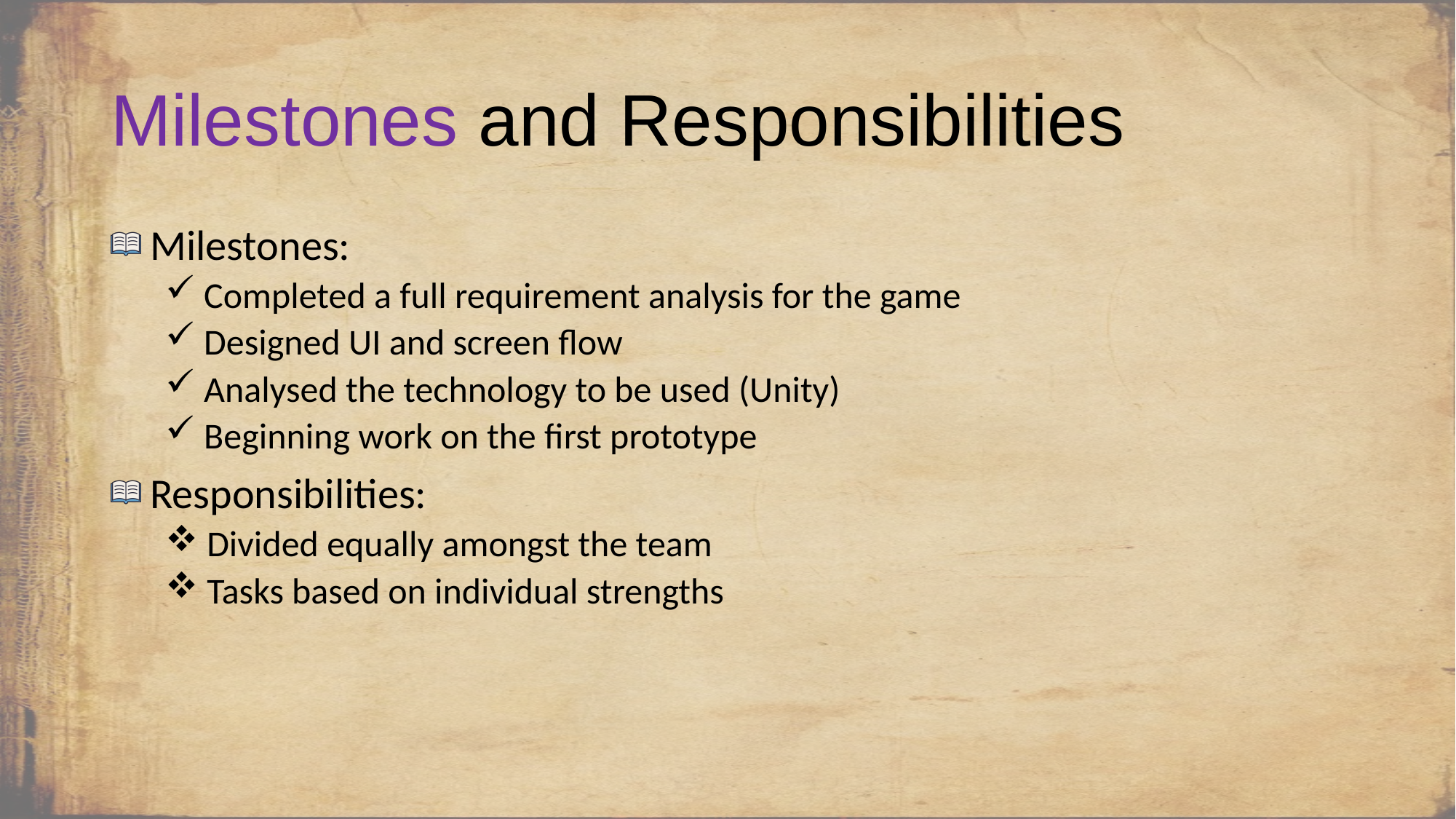

# Milestones and Responsibilities
 Milestones:
 Completed a full requirement analysis for the game
 Designed UI and screen flow
 Analysed the technology to be used (Unity)
 Beginning work on the first prototype
 Responsibilities:
 Divided equally amongst the team
 Tasks based on individual strengths